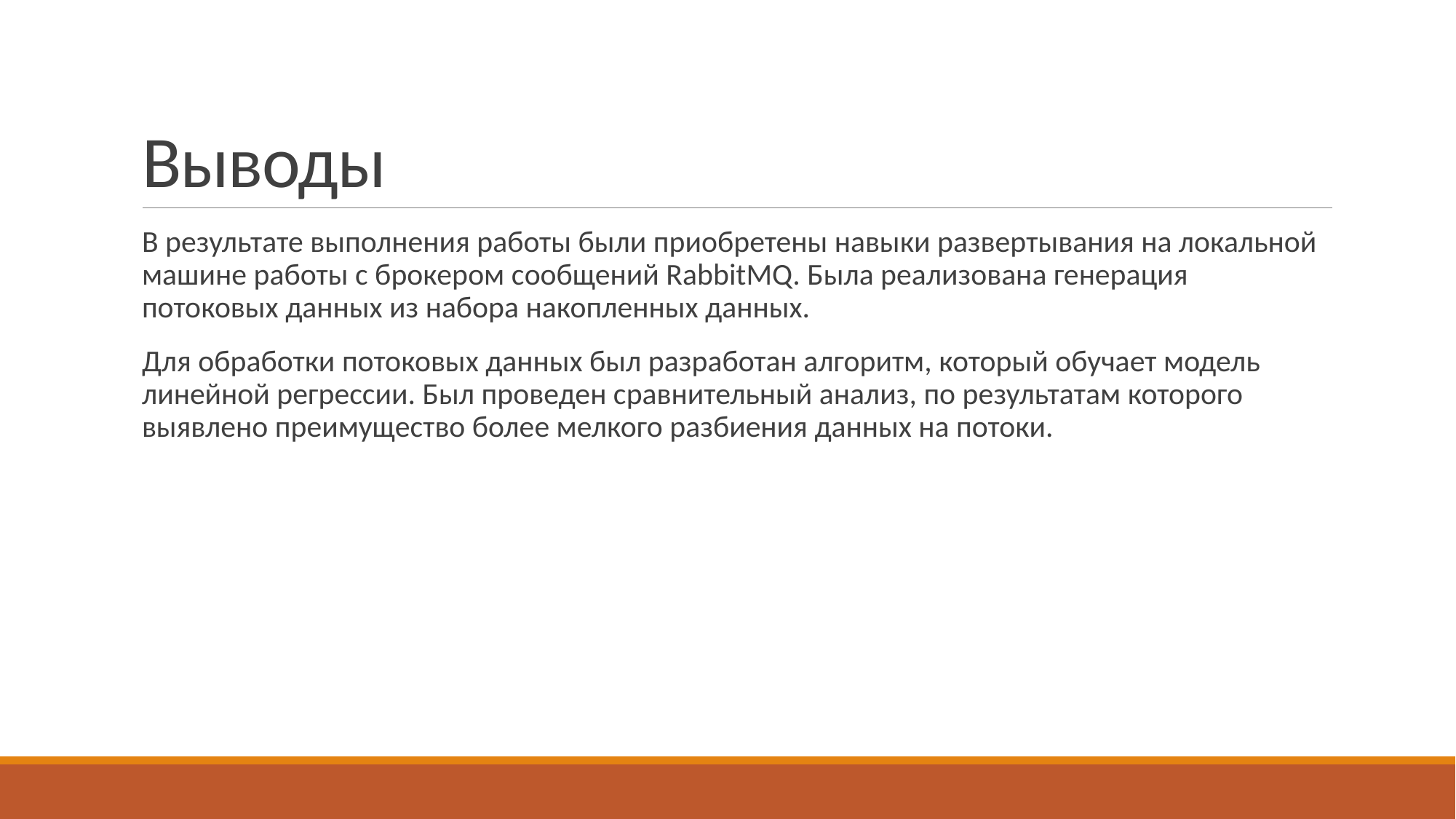

# Выводы
В результате выполнения работы были приобретены навыки развертывания на локальной машине работы с брокером сообщений RabbitMQ. Была реализована генерация потоковых данных из набора накопленных данных.
Для обработки потоковых данных был разработан алгоритм, который обучает модель линейной регрессии. Был проведен сравнительный анализ, по результатам которого выявлено преимущество более мелкого разбиения данных на потоки.